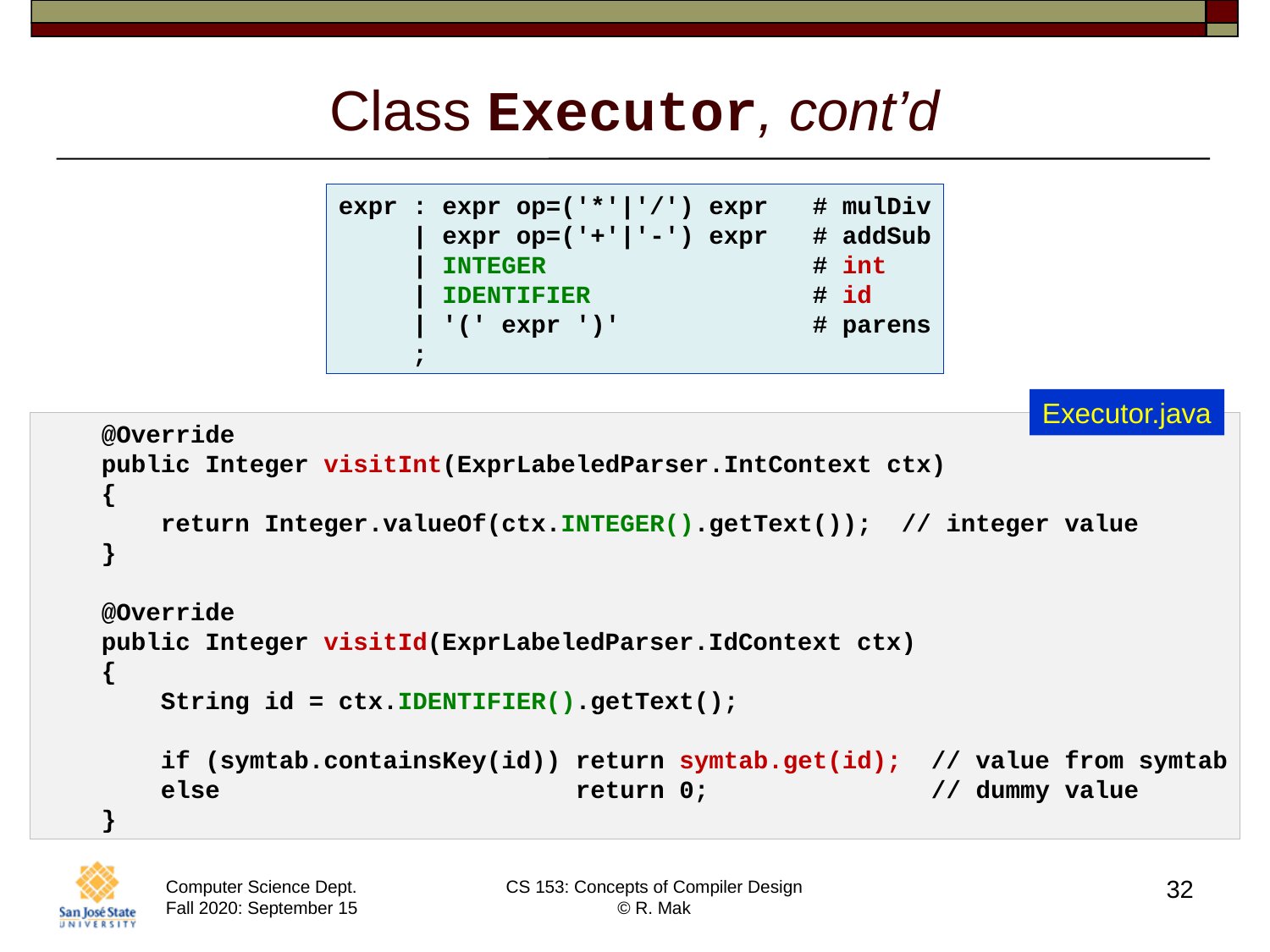

# Class Executor, cont’d
expr : expr op=('*'|'/') expr   # mulDiv
     | expr op=('+'|'-') expr   # addSub
     | INTEGER                  # int
     | IDENTIFIER               # id
     | '(' expr ')'             # parens
     ;
Executor.java
    @Override
    public Integer visitInt(ExprLabeledParser.IntContext ctx)
    {
        return Integer.valueOf(ctx.INTEGER().getText());  // integer value
    }

    @Override
    public Integer visitId(ExprLabeledParser.IdContext ctx)
    {
        String id = ctx.IDENTIFIER().getText();

        if (symtab.containsKey(id)) return symtab.get(id);  // value from symtab
        else                        return 0;               // dummy value
    }
32